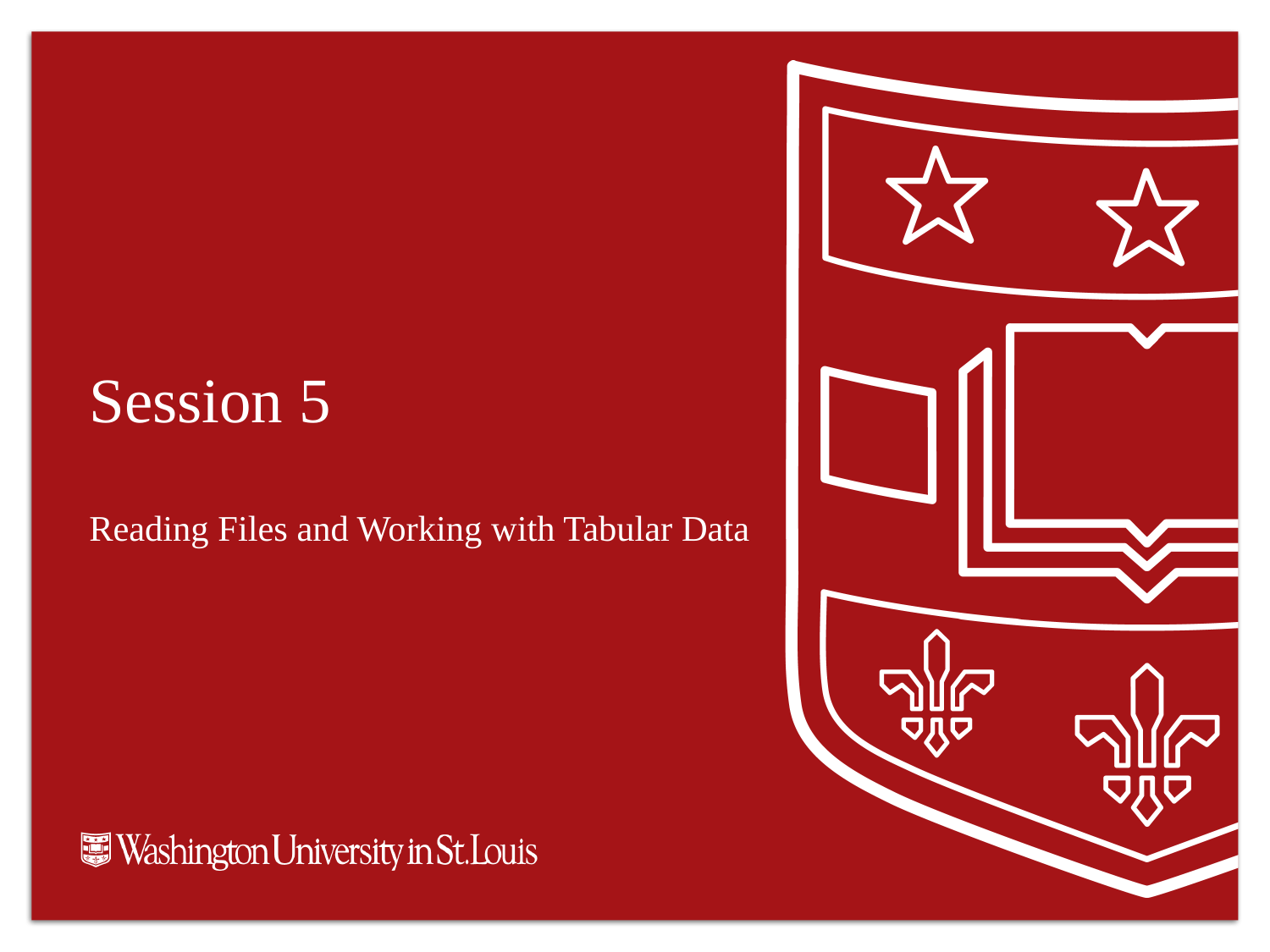

# Session 5
Reading Files and Working with Tabular Data